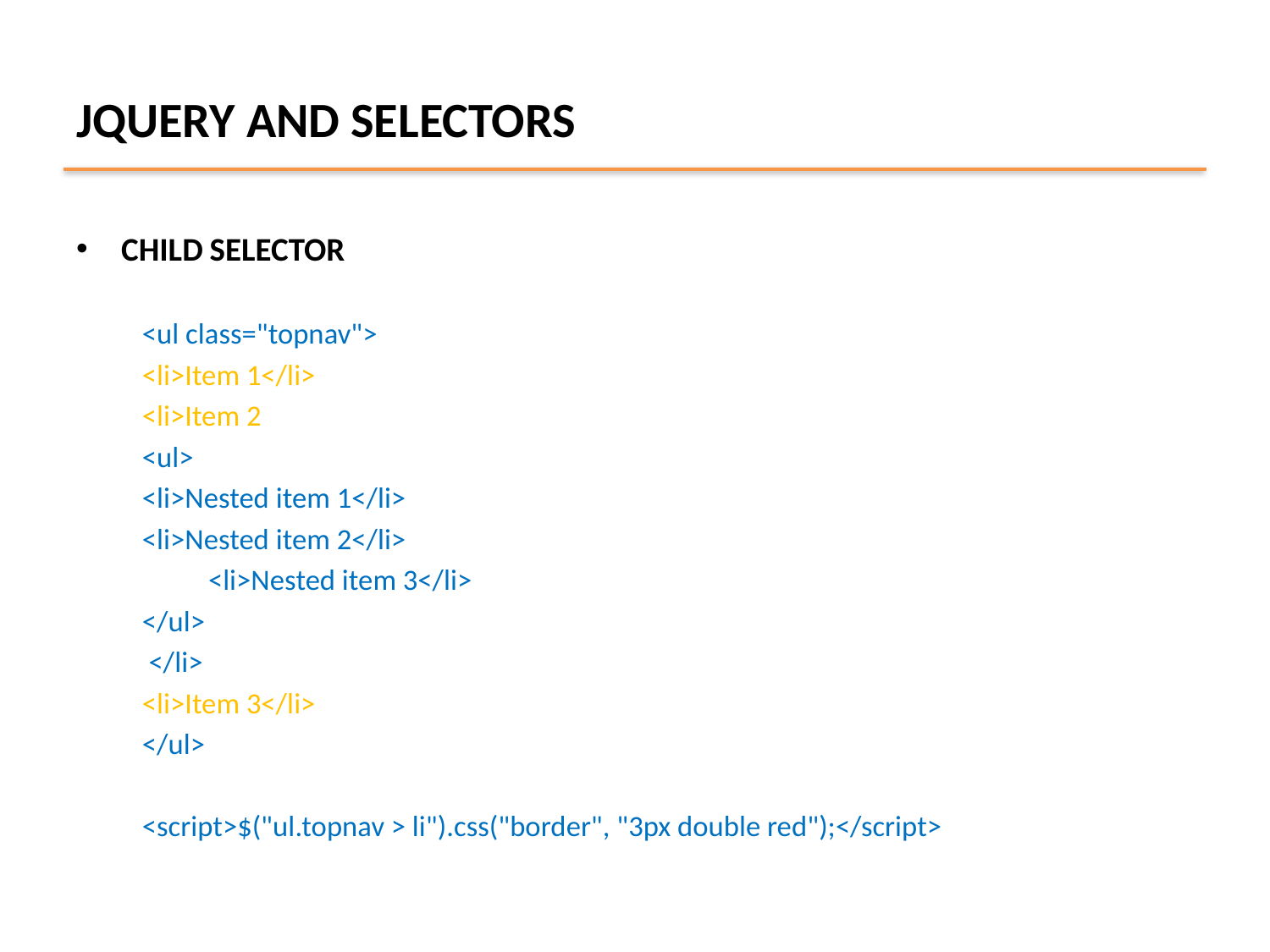

# JQUERY AND SELECTORS
CHILD SELECTOR

	<ul class="topnav">
		<li>Item 1</li>
    		<li>Item 2
    			<ul>
				<li>Nested item 1</li>
    				<li>Nested item 2</li>
            				<li>Nested item 3</li>
     			</ul>
    		 </li>
     		<li>Item 3</li>
	</ul>

	<script>$("ul.topnav > li").css("border", "3px double red");</script>